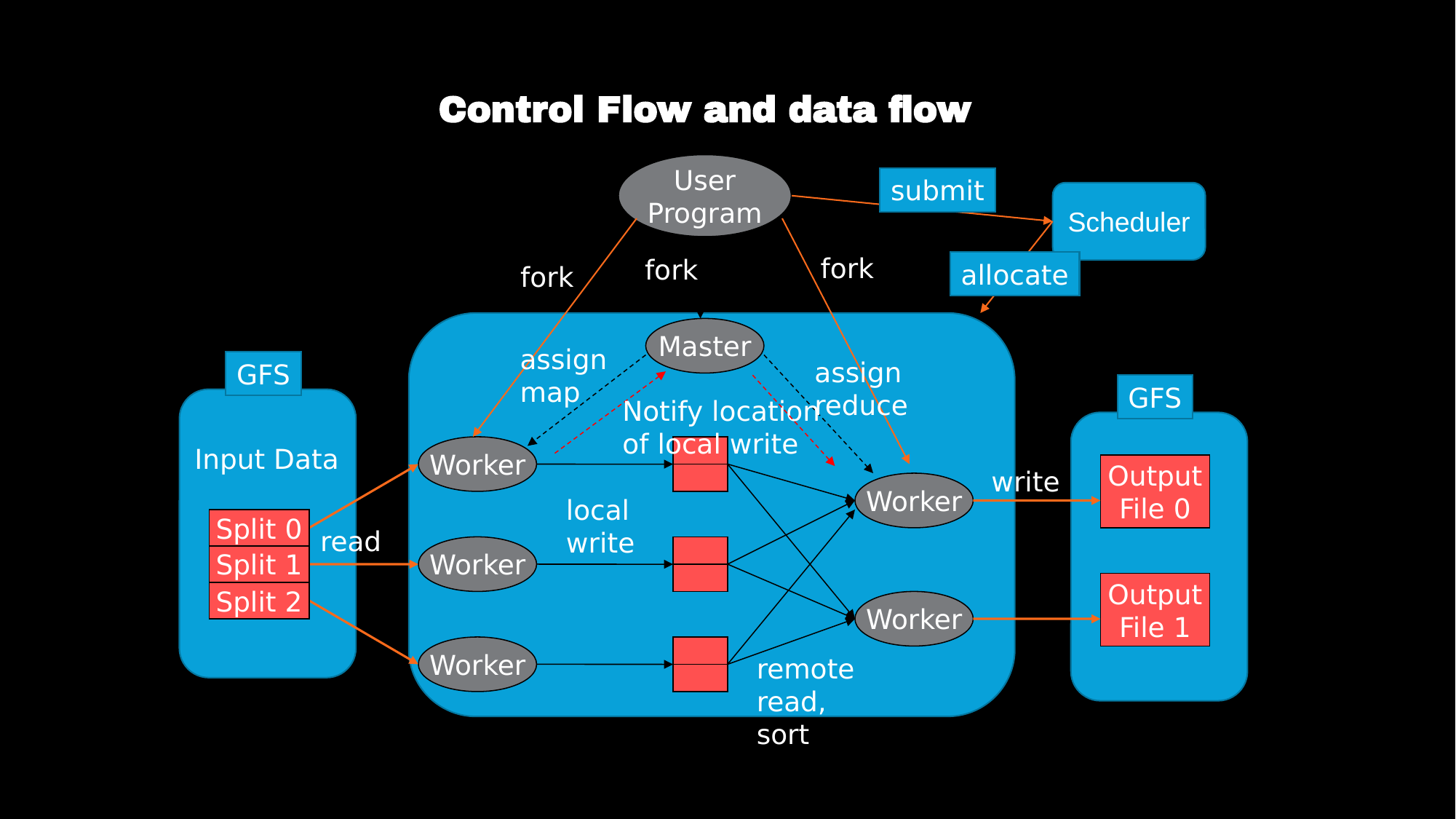

# Control Flow and data flow
User
Program
submit
allocate
Scheduler

fork
fork
fork
Worker
Worker
Worker
Master
Worker
Worker
assign
map
assign
reduce

GFS

Notify location
of local write

GFS

Input Data
Split 0
Split 1
Split 2

local
write

Output
File 0
write

Output
File 1

read

remote
read,
sort